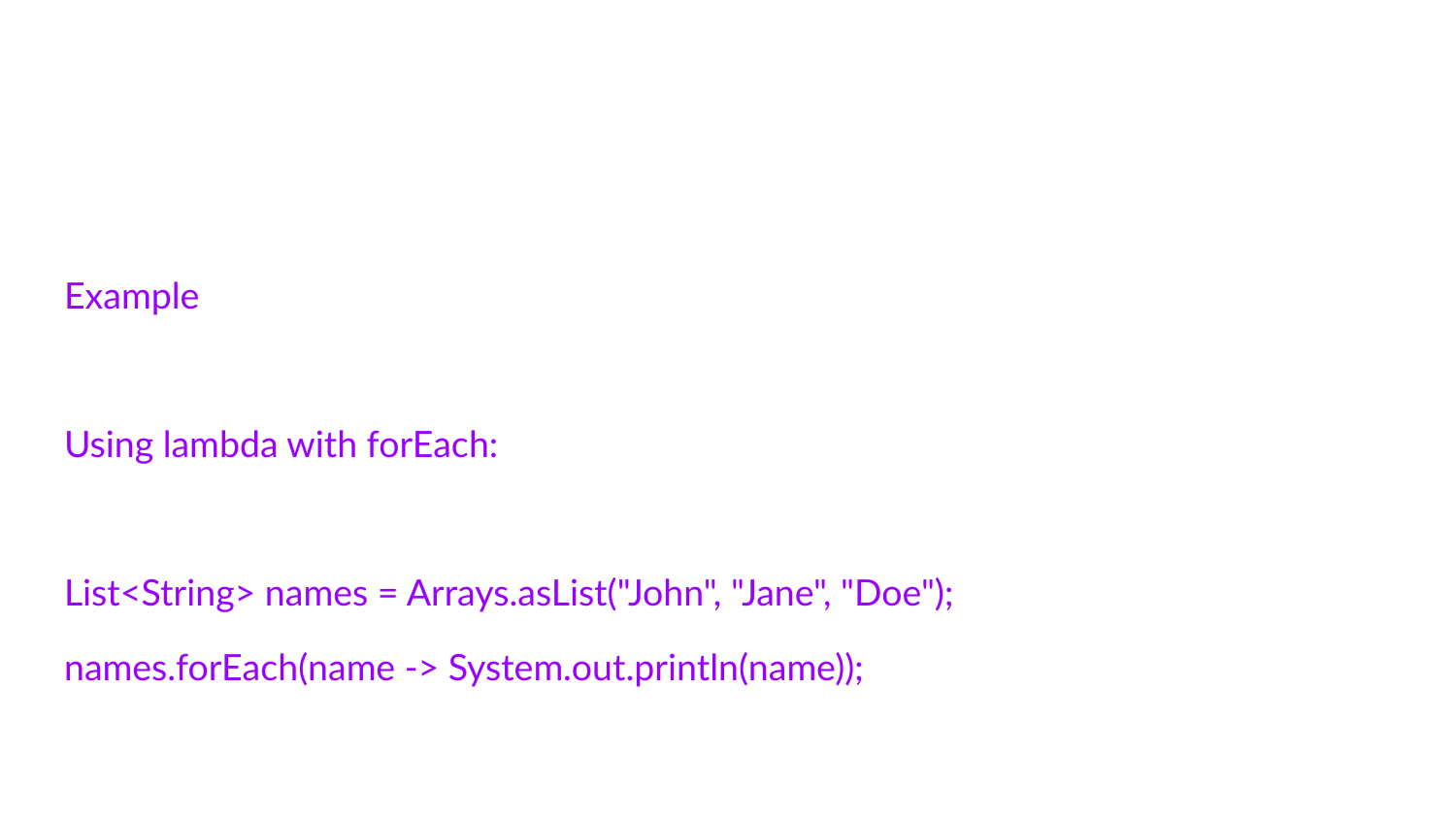

Example

Using lambda with forEach:

List<String> names = Arrays.asList("John", "Jane", "Doe");
names.forEach(name -> System.out.println(name));